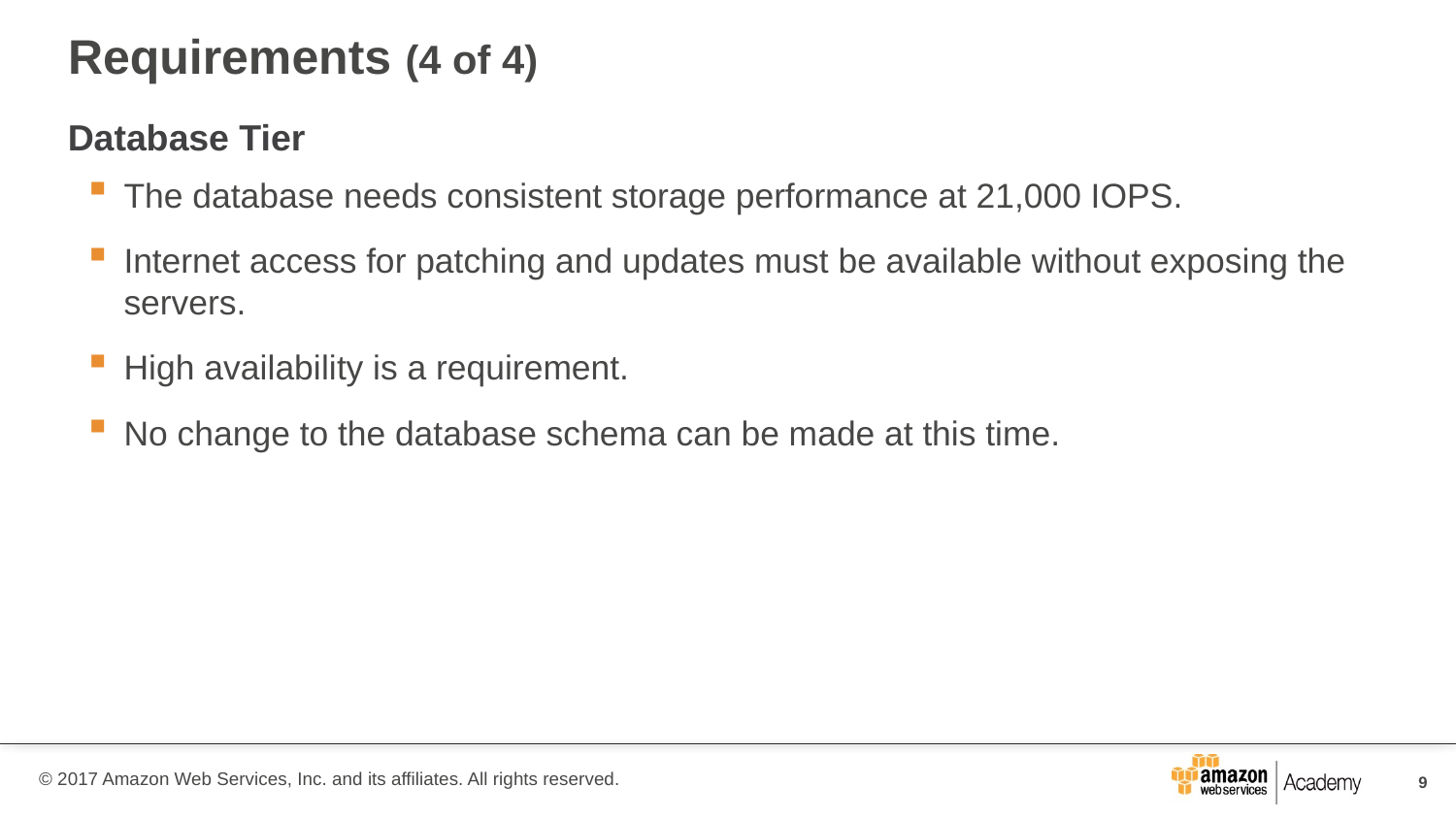

# Requirements (4 of 4)
Database Tier
The database needs consistent storage performance at 21,000 IOPS.
Internet access for patching and updates must be available without exposing the servers.
High availability is a requirement.
No change to the database schema can be made at this time.